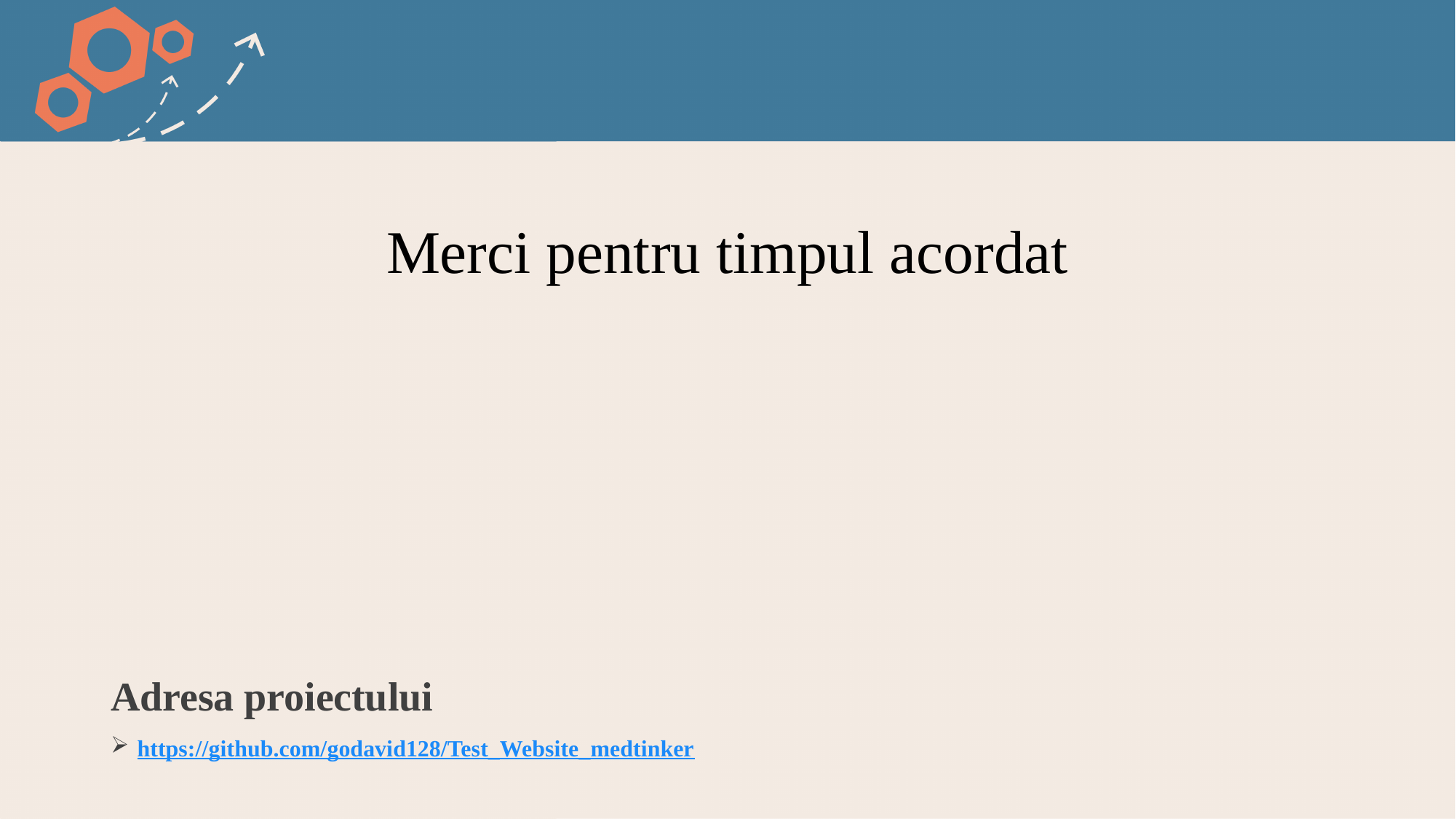

# Merci pentru timpul acordat

Adresa proiectului
https://github.com/godavid128/Test_Website_medtinker